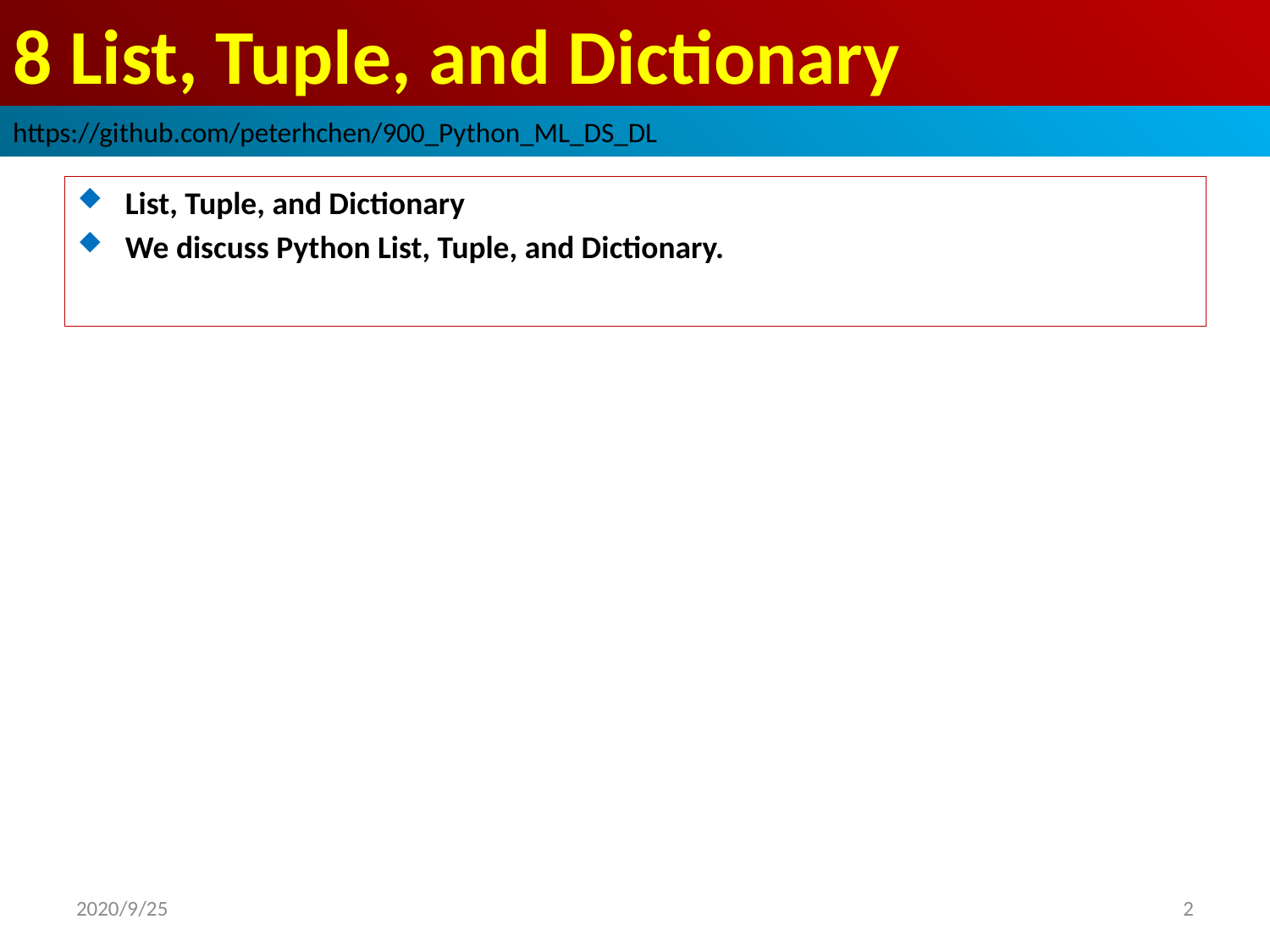

# 8 List, Tuple, and Dictionary
https://github.com/peterhchen/900_Python_ML_DS_DL
List, Tuple, and Dictionary
We discuss Python List, Tuple, and Dictionary.
2020/9/25
2